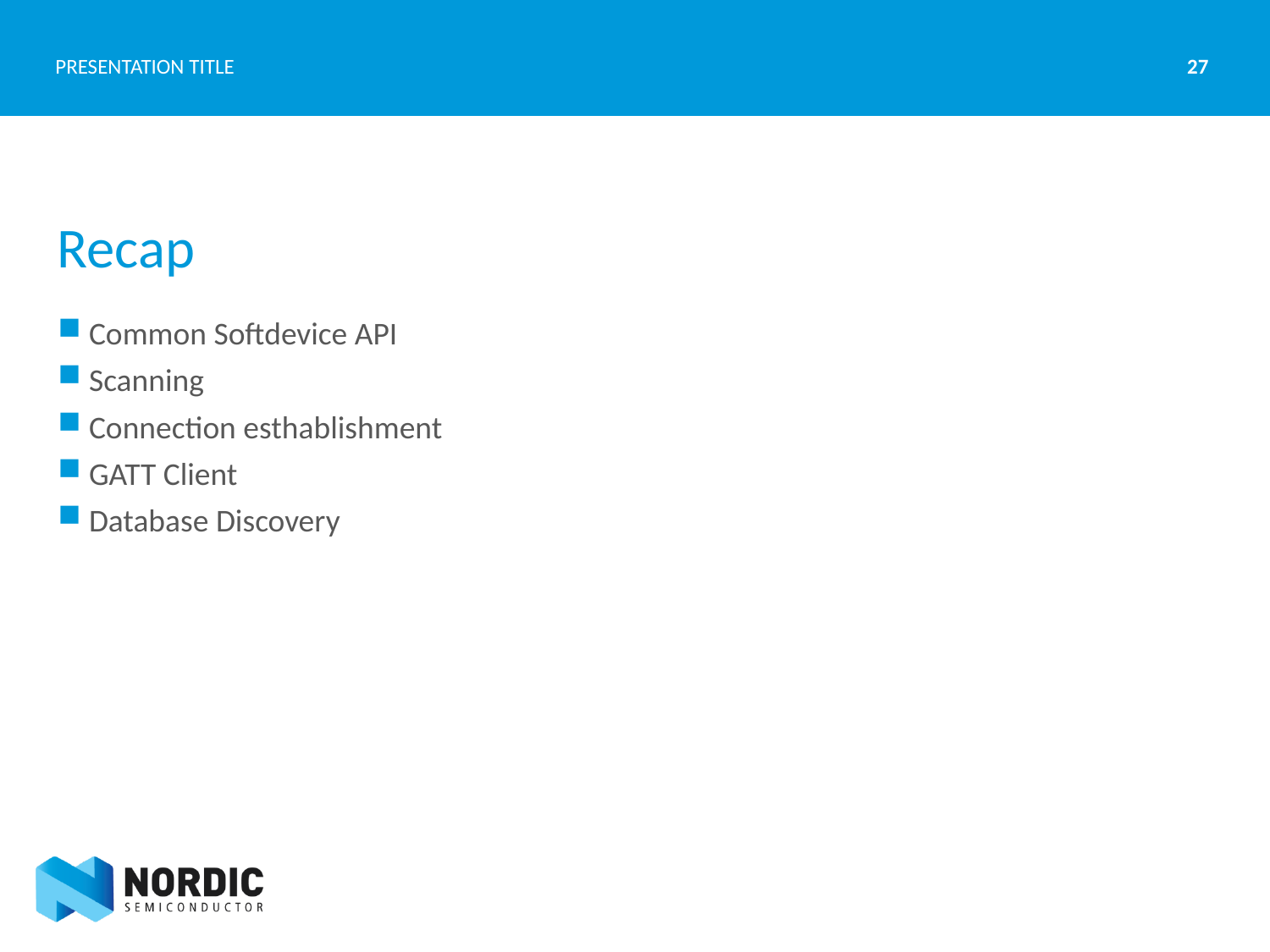

27
PRESENTATION TITLE
# Recap
Common Softdevice API
Scanning
Connection esthablishment
GATT Client
Database Discovery